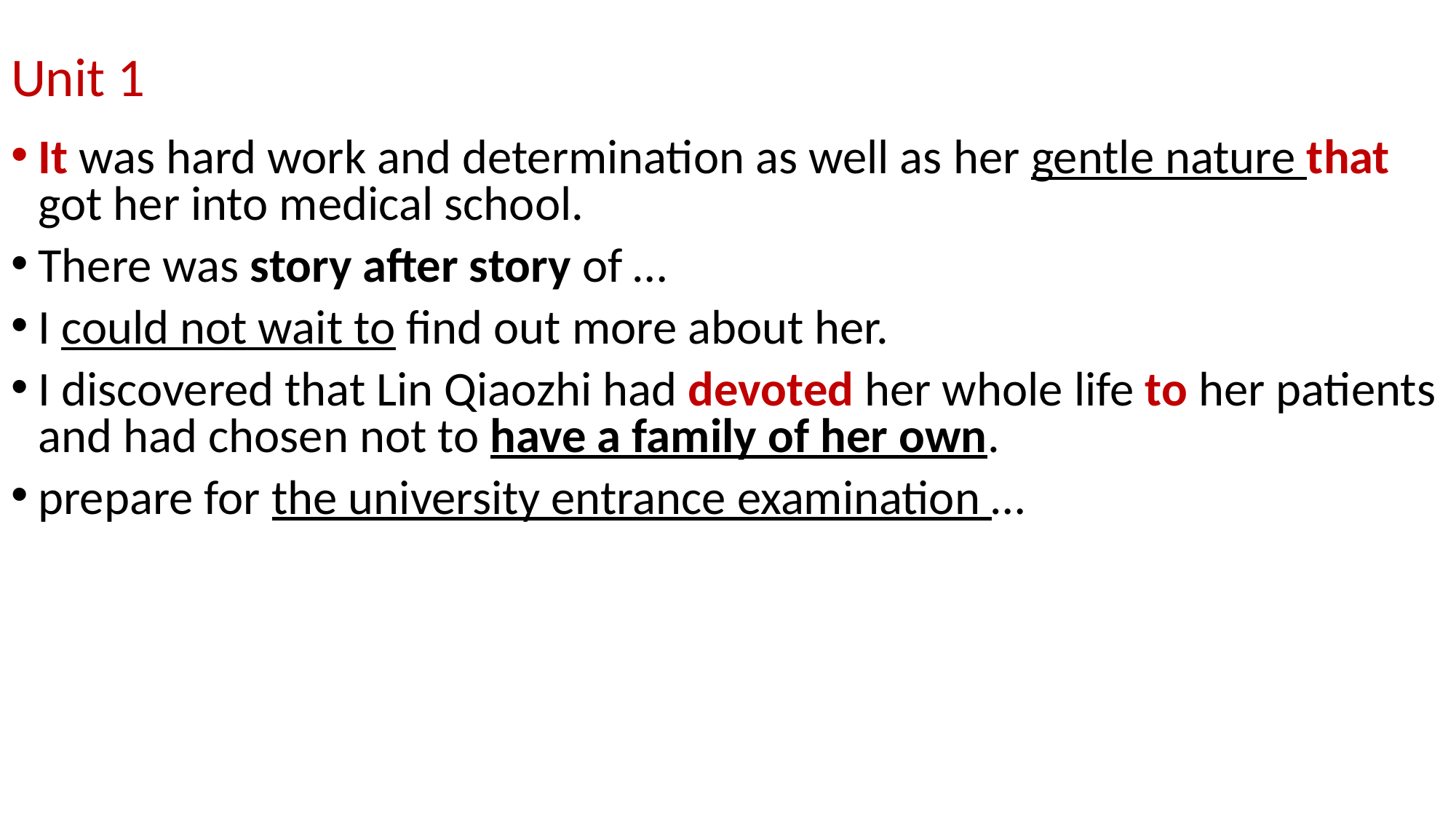

# Unit 1
It was hard work and determination as well as her gentle nature that got her into medical school.
There was story after story of …
I could not wait to find out more about her.
I discovered that Lin Qiaozhi had devoted her whole life to her patients and had chosen not to have a family of her own.
prepare for the university entrance examination …